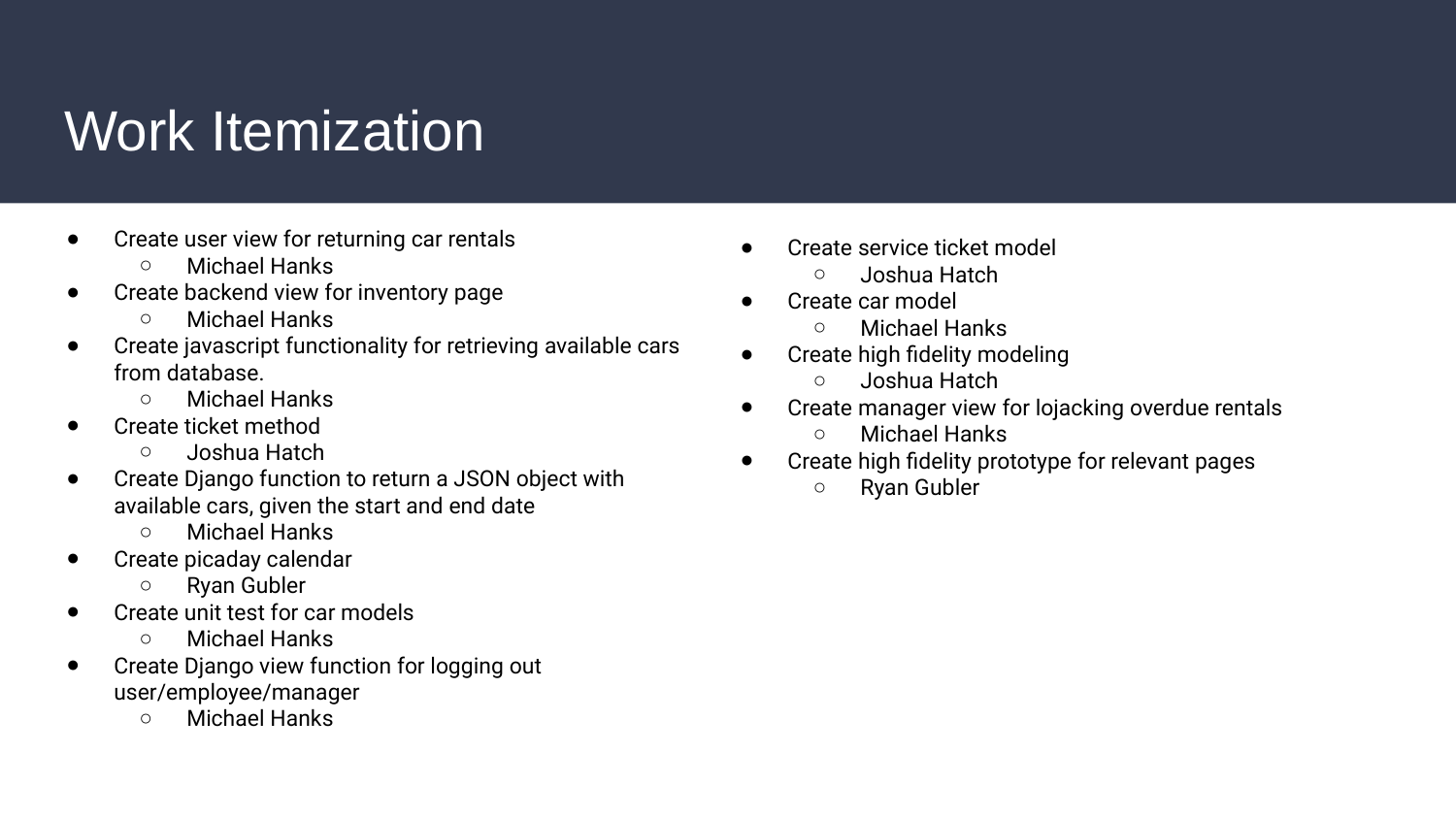

# Work Itemization
Create user view for returning car rentals
Michael Hanks
Create backend view for inventory page
Michael Hanks
Create javascript functionality for retrieving available cars from database.
Michael Hanks
Create ticket method
Joshua Hatch
Create Django function to return a JSON object with available cars, given the start and end date
Michael Hanks
Create picaday calendar
Ryan Gubler
Create unit test for car models
Michael Hanks
Create Django view function for logging out user/employee/manager
Michael Hanks
Create service ticket model
Joshua Hatch
Create car model
Michael Hanks
Create high fidelity modeling
Joshua Hatch
Create manager view for lojacking overdue rentals
Michael Hanks
Create high fidelity prototype for relevant pages
Ryan Gubler